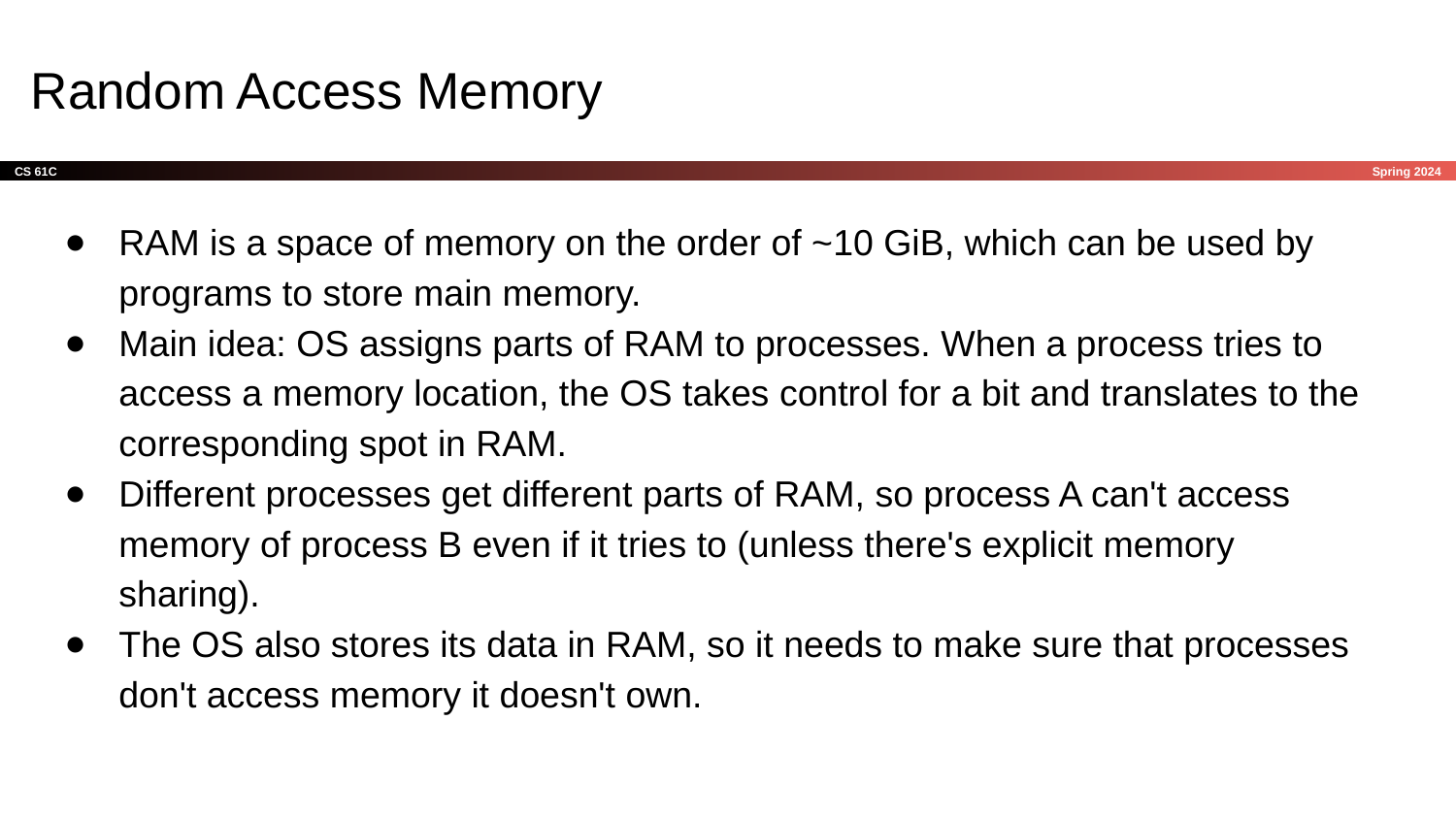

# Random Access Memory
RAM is a space of memory on the order of ~10 GiB, which can be used by programs to store main memory.
Main idea: OS assigns parts of RAM to processes. When a process tries to access a memory location, the OS takes control for a bit and translates to the corresponding spot in RAM.
Different processes get different parts of RAM, so process A can't access memory of process B even if it tries to (unless there's explicit memory sharing).
The OS also stores its data in RAM, so it needs to make sure that processes don't access memory it doesn't own.